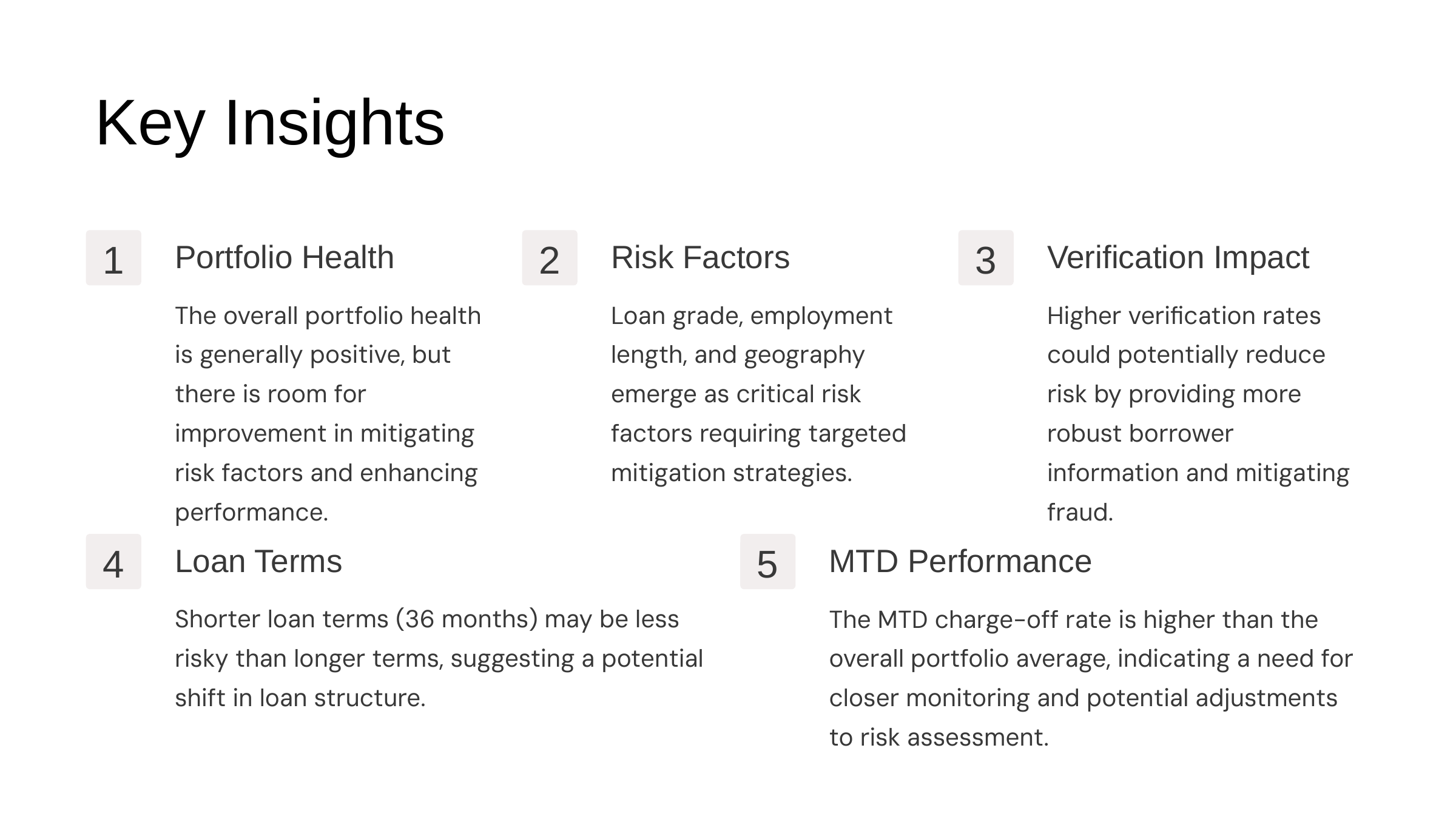

Key Insights

Portfolio Health

Risk Factors

Verification Impact
1
2
3
The overall portfolio health is generally positive, but there is room for improvement in mitigating risk factors and enhancing performance.
Loan grade, employment length, and geography emerge as critical risk factors requiring targeted mitigation strategies.
Higher verification rates could potentially reduce risk by providing more robust borrower information and mitigating fraud.

Loan Terms

MTD Performance
4
5
Shorter loan terms (36 months) may be less risky than longer terms, suggesting a potential shift in loan structure.
The MTD charge-off rate is higher than the overall portfolio average, indicating a need for closer monitoring and potential adjustments to risk assessment.